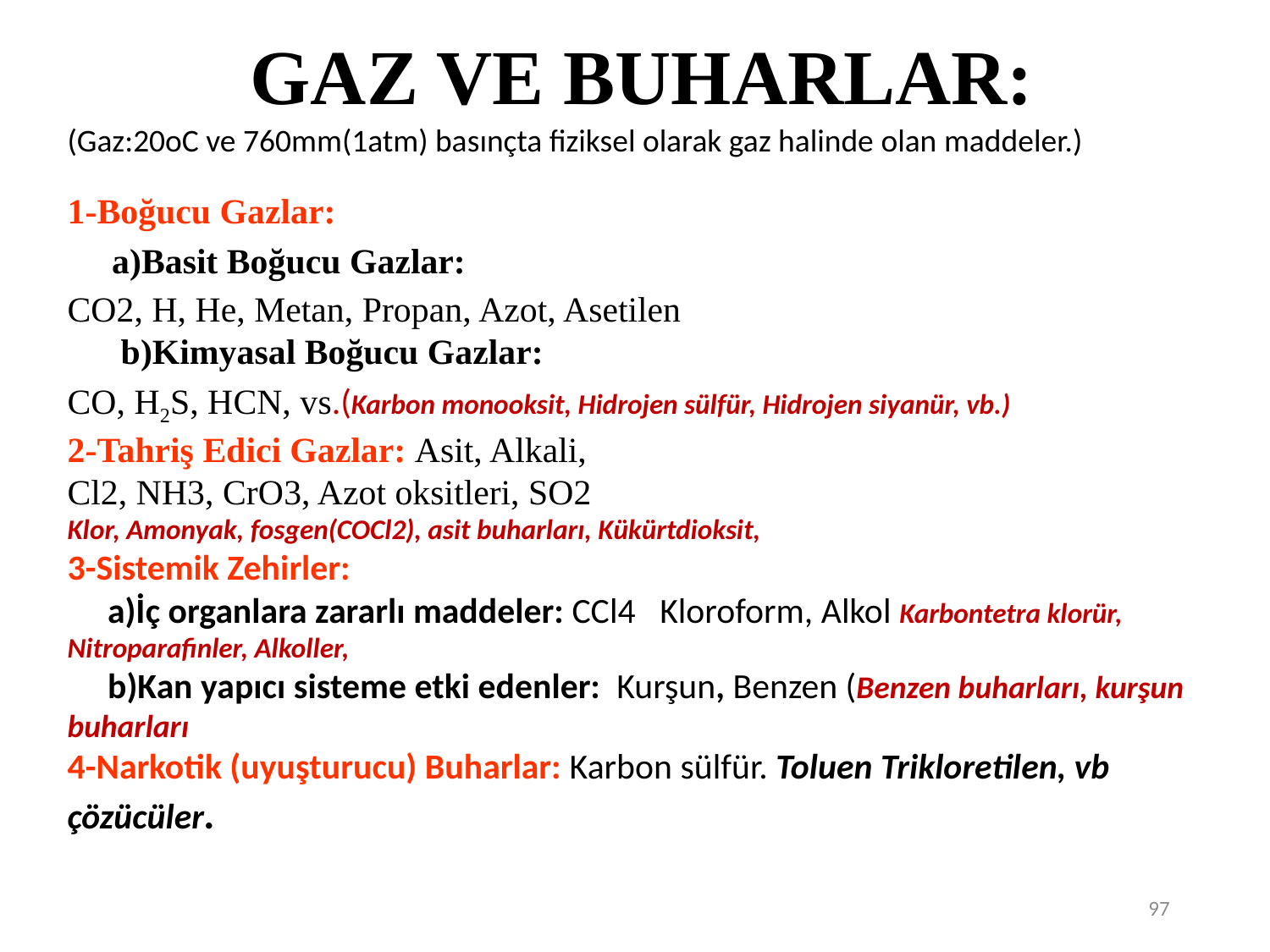

GAZ VE BUHARLAR:

(Gaz:20oC ve 760mm(1atm) basınçta fiziksel olarak gaz halinde olan maddeler.)

1-Boğucu Gazlar:
     a)Basit Boğucu Gazlar:
CO2, H, He, Metan, Propan, Azot, Asetilen
      b)Kimyasal Boğucu Gazlar:
CO, H2S, HCN, vs.(Karbon monooksit, Hidrojen sülfür, Hidrojen siyanür, vb.)
2-Tahriş Edici Gazlar: Asit, Alkali,
Cl2, NH3, CrO3, Azot oksitleri, SO2
Klor, Amonyak, fosgen(COCl2), asit buharları, Kükürtdioksit,
3-Sistemik Zehirler:
     a)İç organlara zararlı maddeler: CCl4   Kloroform, Alkol Karbontetra klorür, Nitroparafinler, Alkoller,
     b)Kan yapıcı sisteme etki edenler:  Kurşun, Benzen (Benzen buharları, kurşun buharları
4-Narkotik (uyuşturucu) Buharlar: Karbon sülfür. Toluen Trikloretilen, vb çözücüler.

97